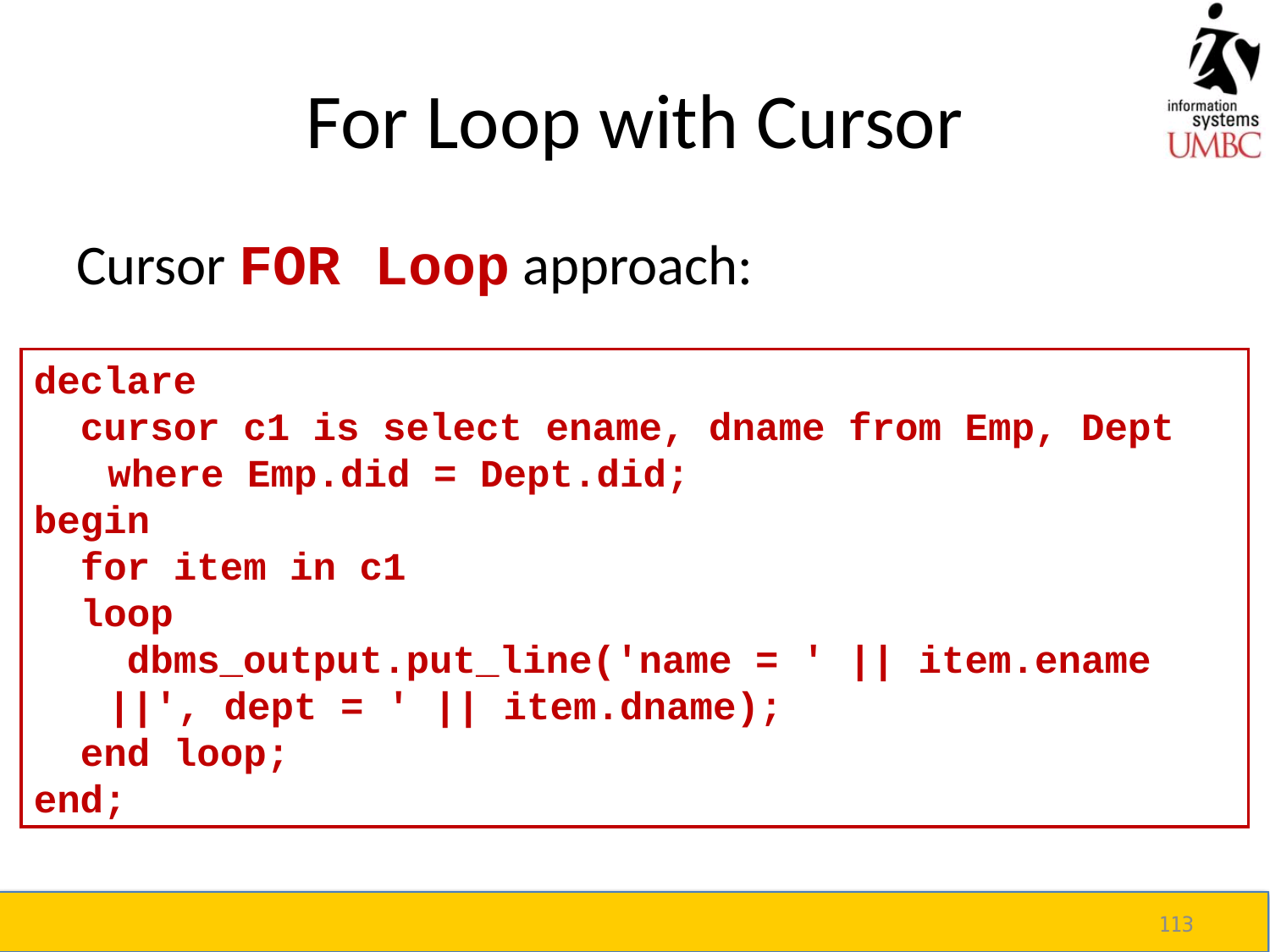

# For Loop with Cursor
Cursor FOR Loop approach:
declare
  cursor c1 is select ename, dname from Emp, Dept where Emp.did = Dept.did;
begin
  for item in c1
  loop
    dbms_output.put_line('name = ' || item.ename ||', dept = ' || item.dname);
  end loop;
end;
113